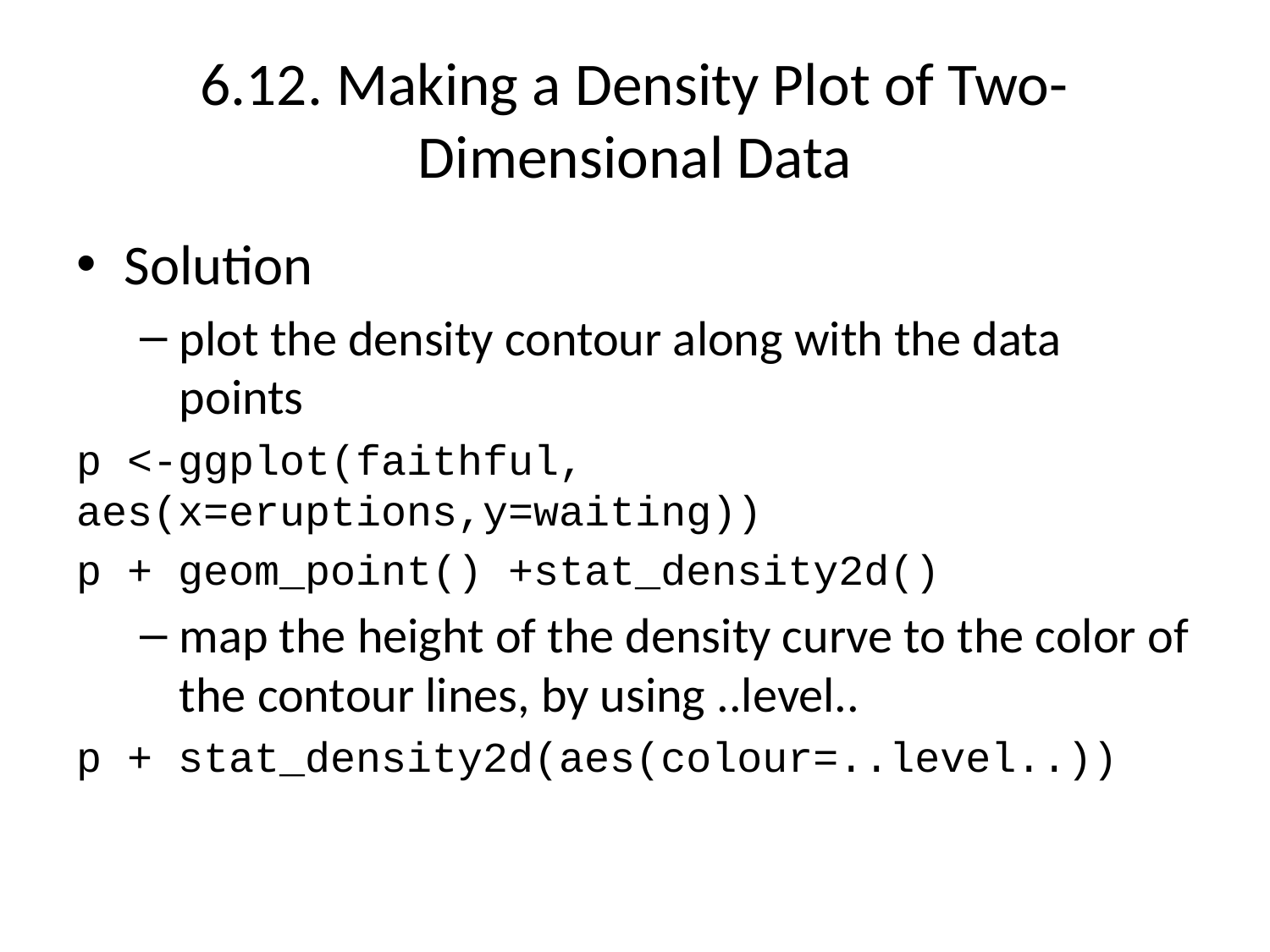

# 6.12. Making a Density Plot of Two-Dimensional Data
Solution
plot the density contour along with the data points
p <-ggplot(faithful, aes(x=eruptions,y=waiting))
p + geom_point() +stat_density2d()
map the height of the density curve to the color of the contour lines, by using ..level..
p + stat_density2d(aes(colour=..level..))